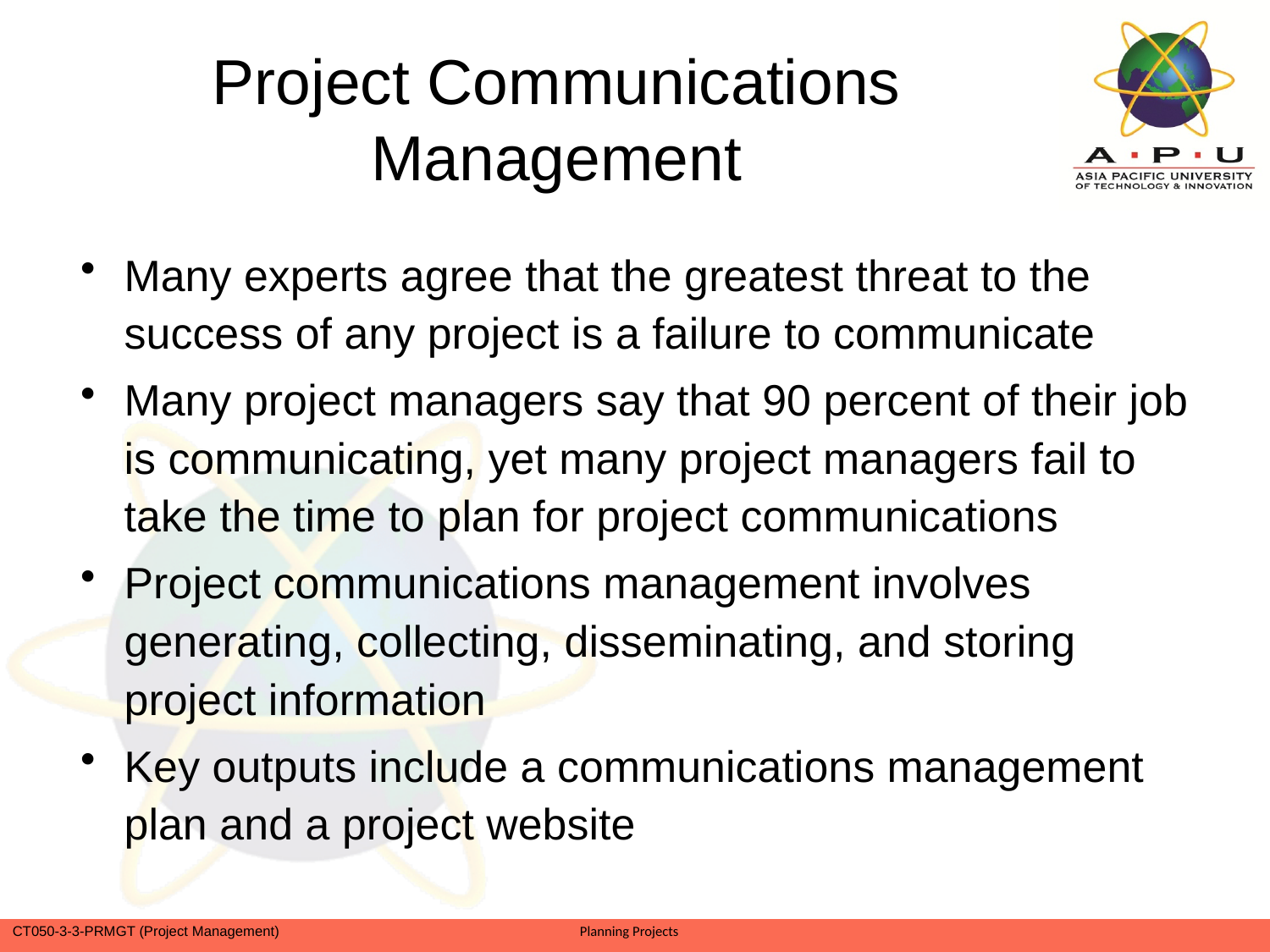

# Project Communications Management
Many experts agree that the greatest threat to the success of any project is a failure to communicate
Many project managers say that 90 percent of their job is communicating, yet many project managers fail to take the time to plan for project communications
Project communications management involves generating, collecting, disseminating, and storing project information
Key outputs include a communications management plan and a project website